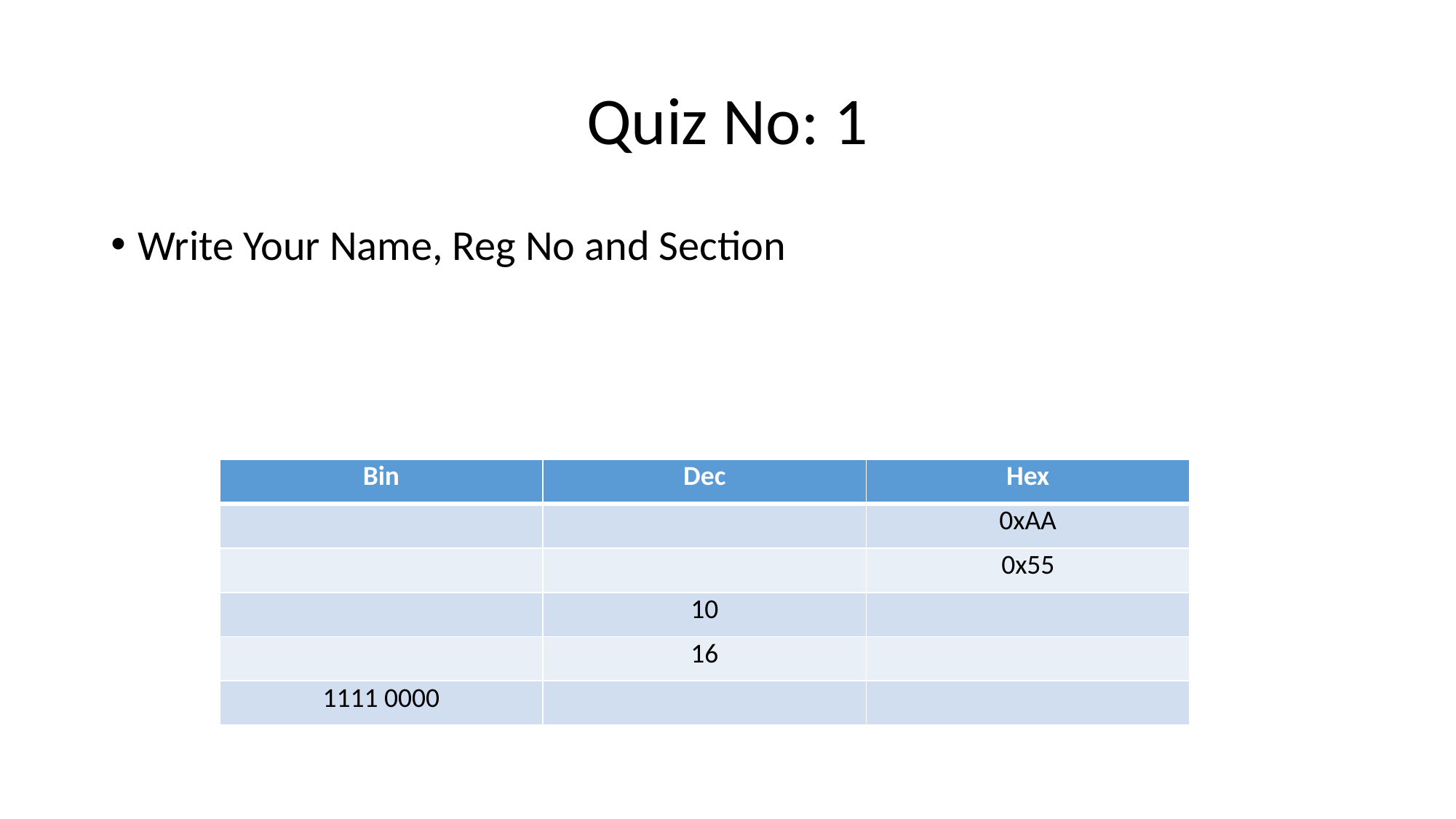

# Quiz No: 1
Write Your Name, Reg No and Section

| Bin | Dec | Hex |
| --- | --- | --- |
|  |  | 0xAA |
|  |  | 0x55 |
|  | 10 |  |
|  | 16 |  |
| 1111 0000 |  |  |